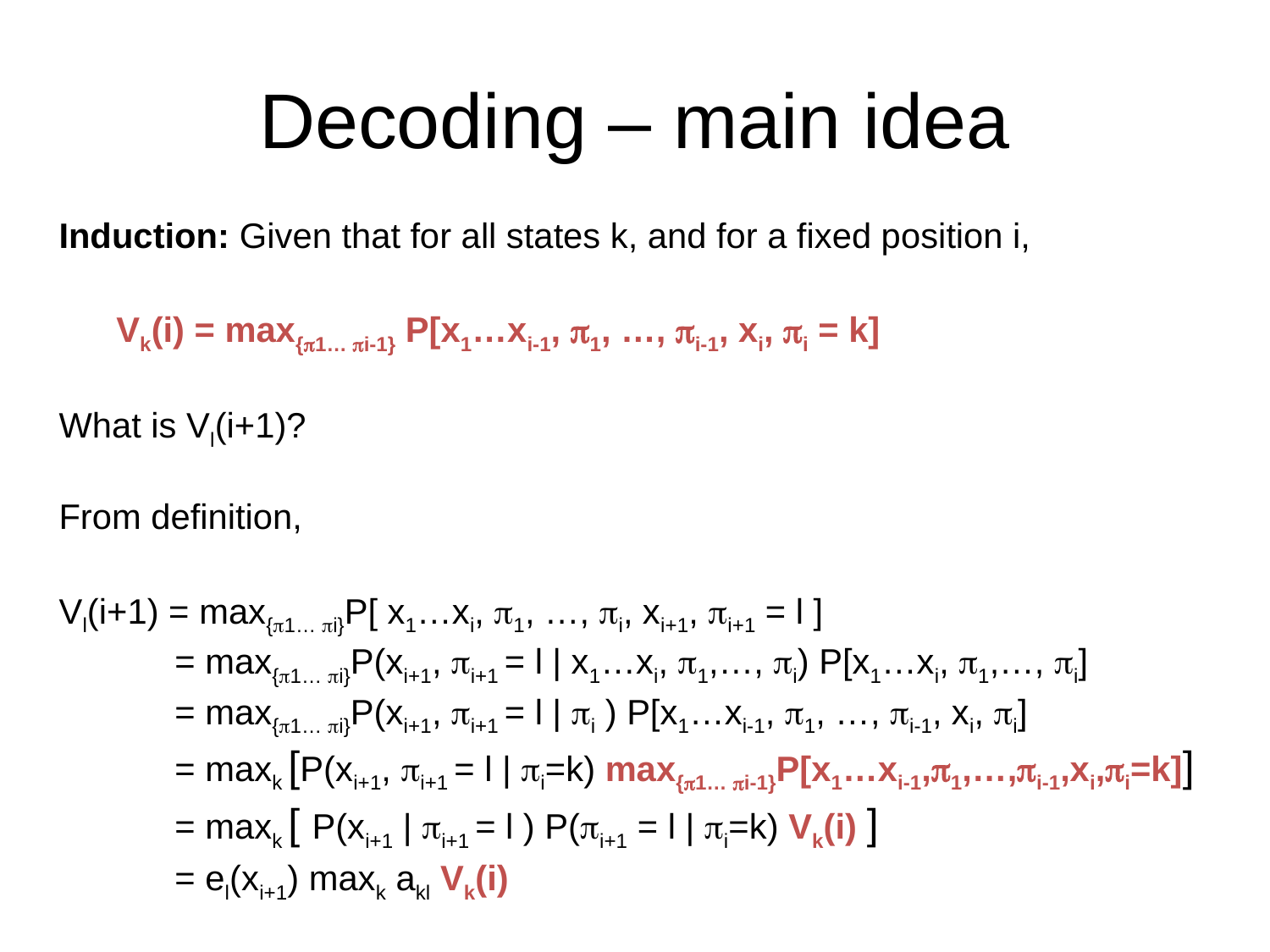

# Decoding – main idea
Induction: Given that for all states k, and for a fixed position i,

	 Vk(i) = max{π1… πi-1} P[x1…xi-1, π1, …, πi-1, xi, πi = k]

What is Vl(i+1)?

From definition,

Vl(i+1) = max{π1… πi}P[ x1…xi, π1, …, πi, xi+1, πi+1 = l ]
	       = max{π1… πi}P(xi+1, πi+1 = l | x1…xi, π1,…, πi) P[x1…xi, π1,…, πi]
 	       = max{π1… πi}P(xi+1, πi+1 = l | πi ) P[x1…xi-1, π1, …, πi-1, xi, πi]
	       = maxk [P(xi+1, πi+1 = l | πi=k) max{π1… πi-1}P[x1…xi-1,π1,…,πi-1,xi,πi=k]]
	       = maxk [ P(xi+1 | πi+1 = l ) P(πi+1 = l | πi=k) Vk(i) ]
	       = el(xi+1) maxk akl Vk(i)